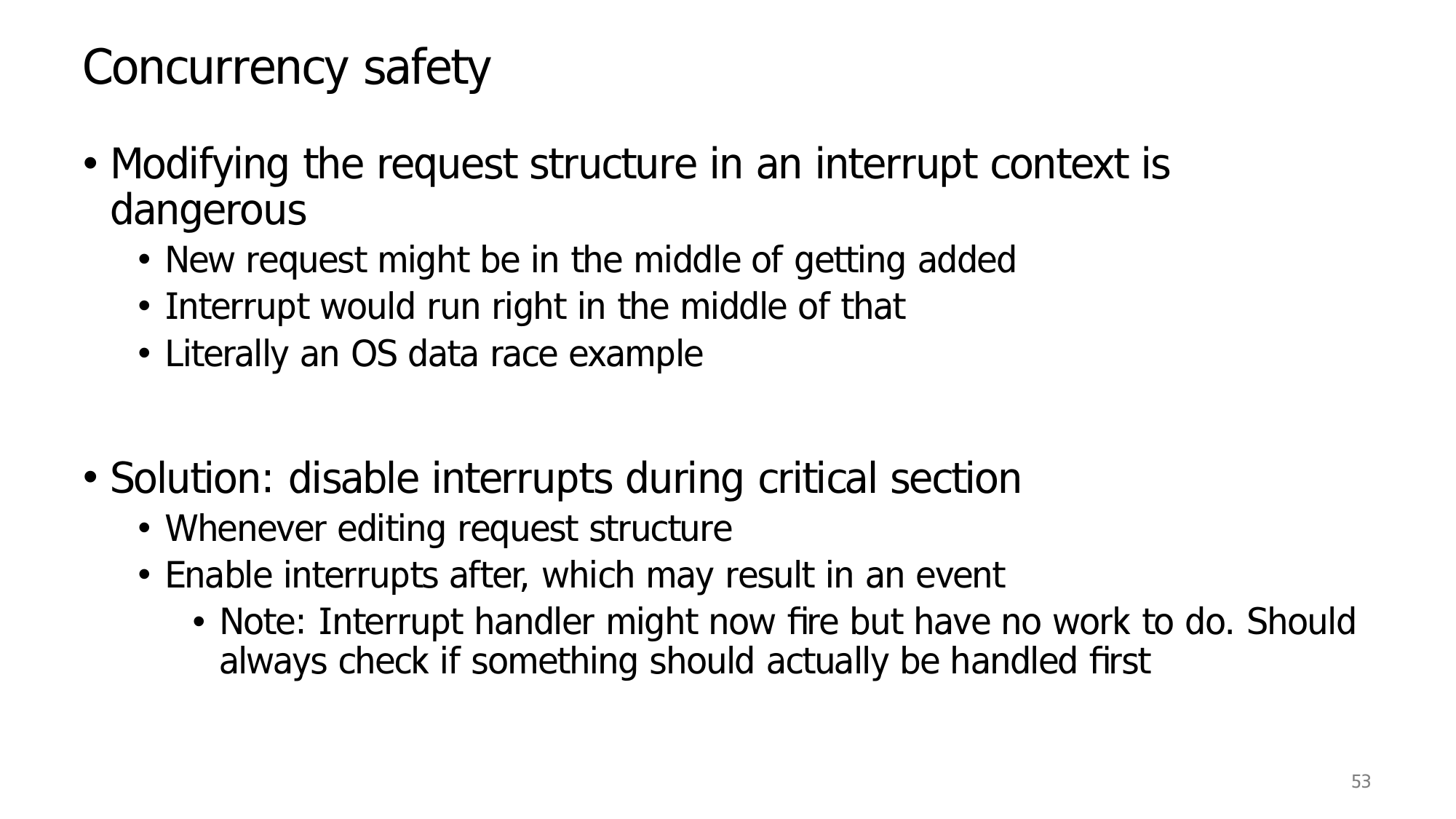

# Concurrency safety
Modifying the request structure in an interrupt context is dangerous
New request might be in the middle of getting added
Interrupt would run right in the middle of that
Literally an OS data race example

Solution: disable interrupts during critical section
Whenever editing request structure
Enable interrupts after, which may result in an event
Note: Interrupt handler might now fire but have no work to do. Should always check if something should actually be handled first
53